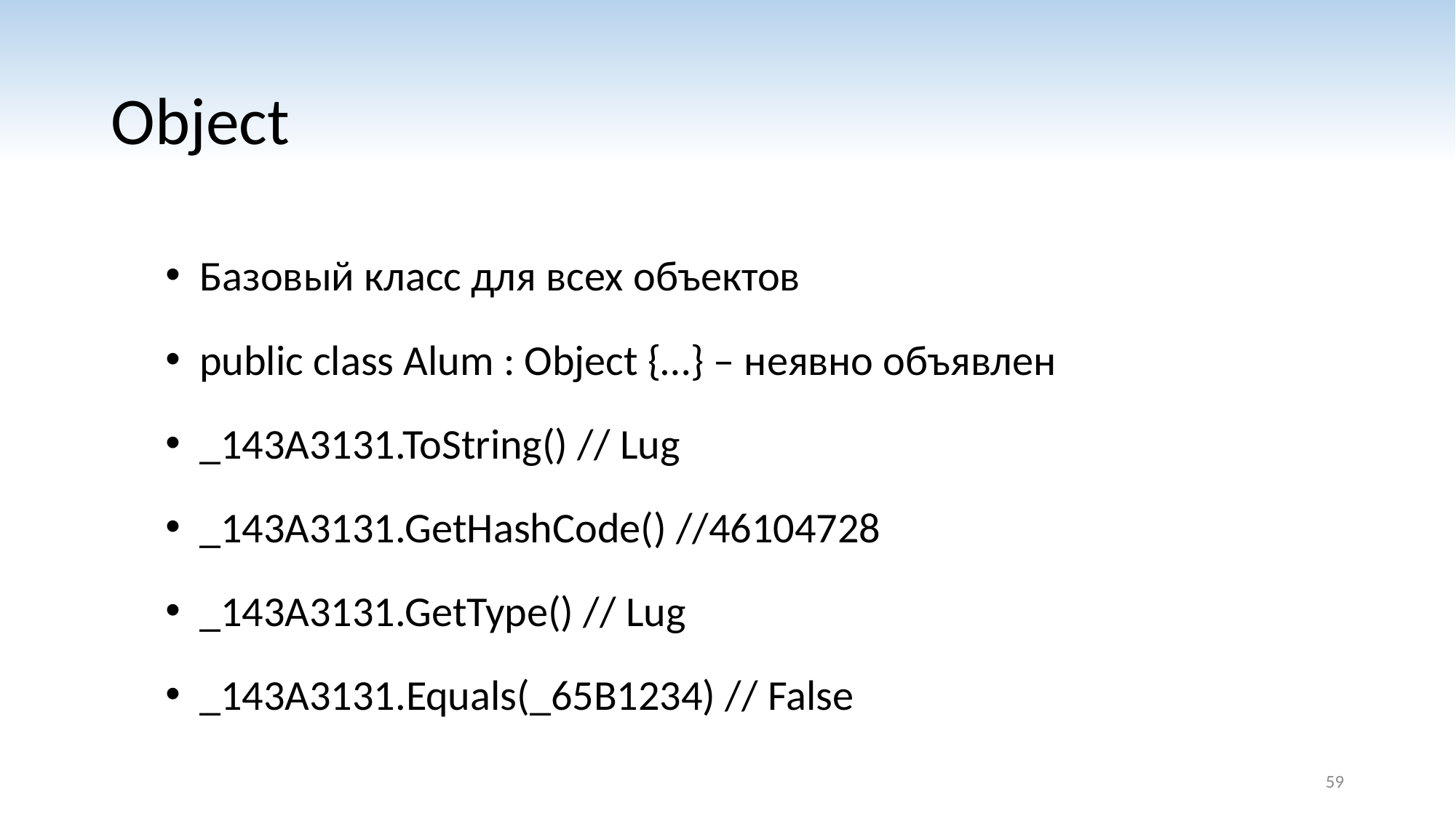

# Object
Базовый класс для всех объектов
public class Alum : Object {…} – неявно объявлен
_143A3131.ToString() // Lug
_143A3131.GetHashCode() //46104728
_143A3131.GetType() // Lug
_143A3131.Equals(_65B1234) // False

59